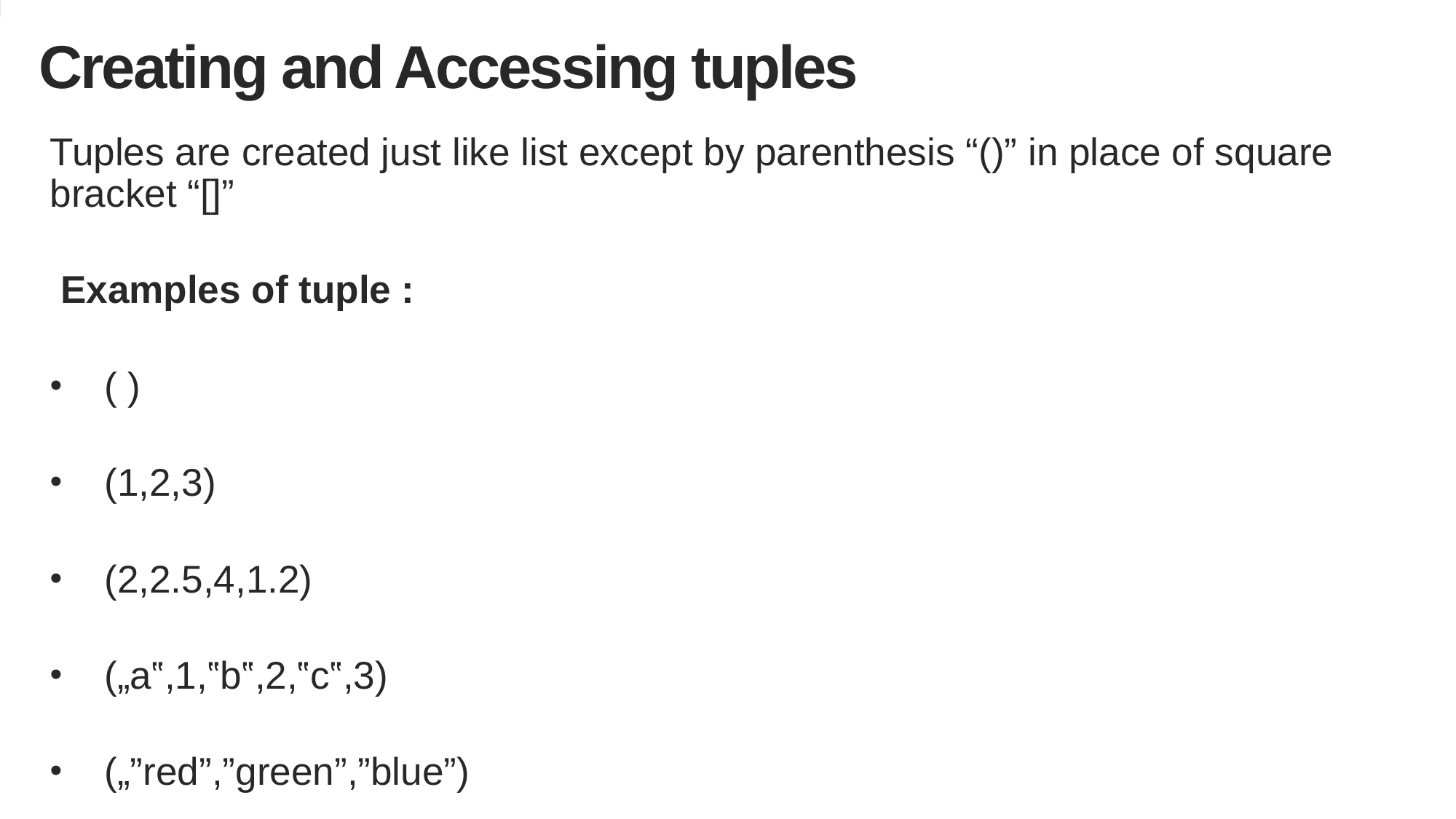

# Creating and Accessing tuples
Tuples are created just like list except by parenthesis “()” in place of square bracket “[]”
 Examples of tuple :
( )
(1,2,3)
(2,2.5,4,1.2)
(„a‟,1,‟b‟,2,‟c‟,3)
(„”red”,”green”,”blue”)